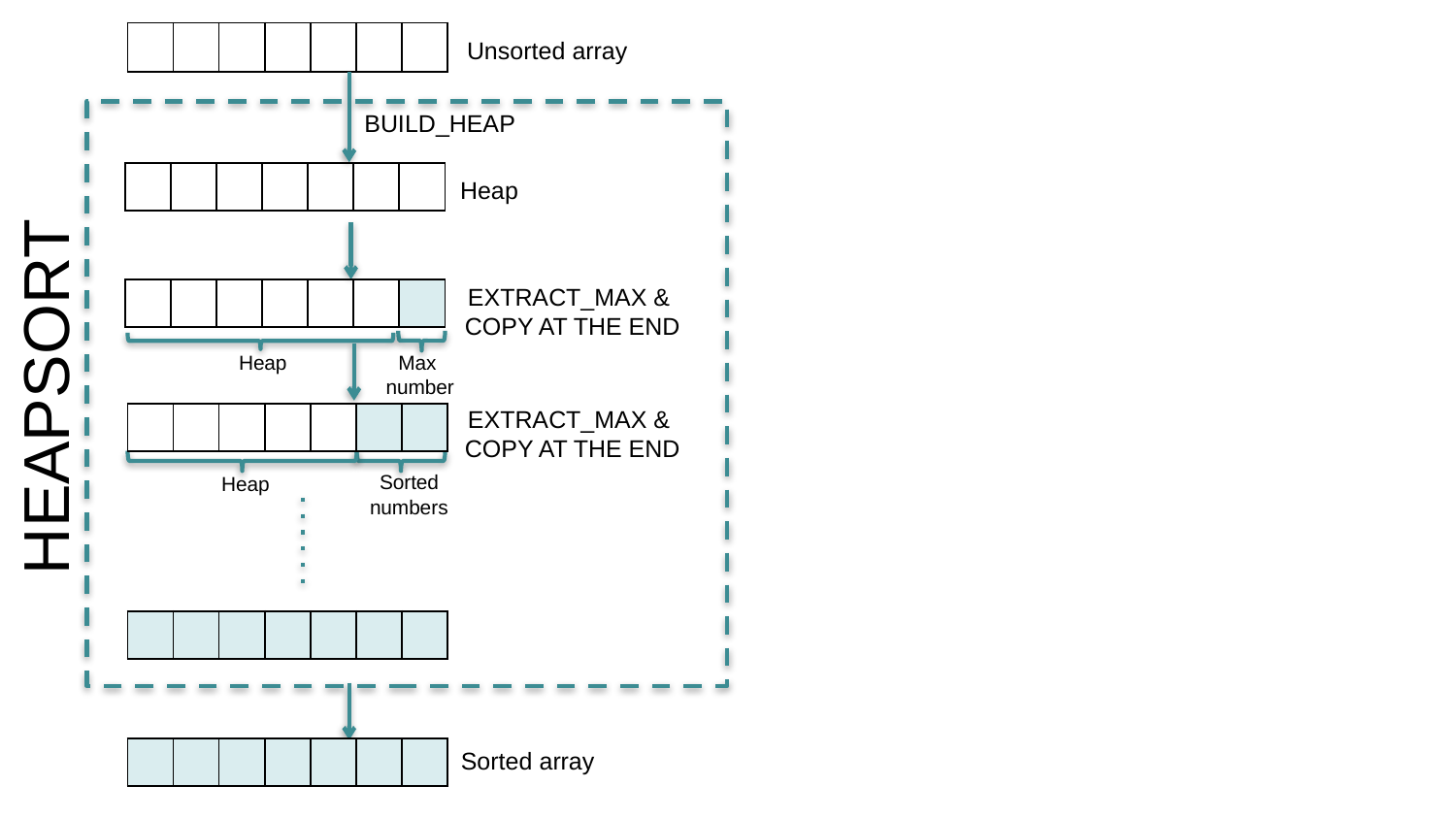

|  |  |  |  |  |  |  |
| --- | --- | --- | --- | --- | --- | --- |
Unsorted array

BUILD_HEAP
|  |  |  |  |  |  |  |
| --- | --- | --- | --- | --- | --- | --- |
Heap

EXTRACT_MAX &
COPY AT THE END
|  |  |  |  |  |  |  |
| --- | --- | --- | --- | --- | --- | --- |

Max
number
Heap

HEAPSORT
EXTRACT_MAX &
COPY AT THE END
|  |  |  |  |  |  |  |
| --- | --- | --- | --- | --- | --- | --- |

Sorted numbers
Heap
|  |  |  |  |  |  |  |
| --- | --- | --- | --- | --- | --- | --- |
|  |  |  |  |  |  |  |
| --- | --- | --- | --- | --- | --- | --- |
Sorted array